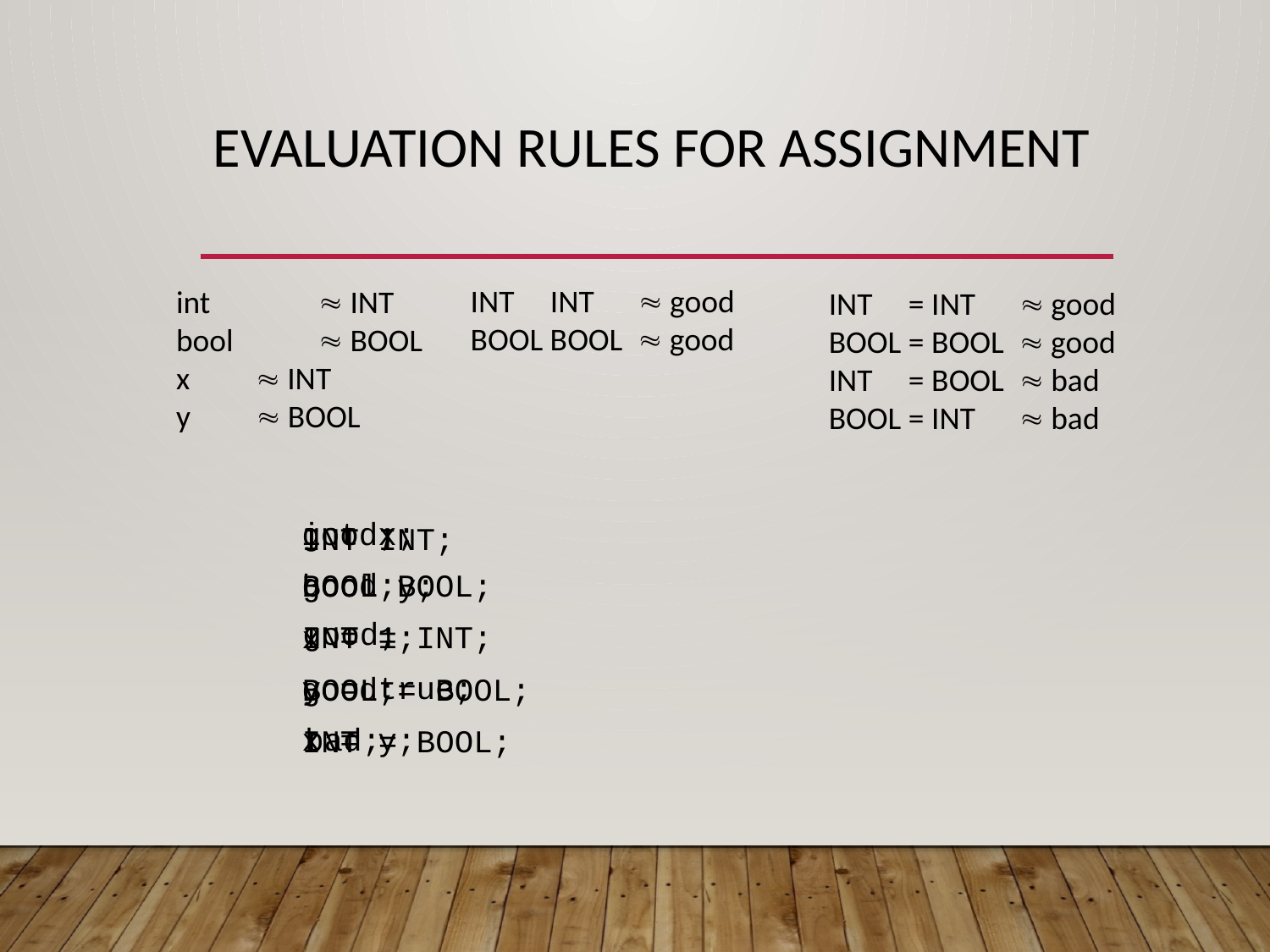

# Evaluation Rules for Assignment
INT     INT      ≈ good
BOOL BOOL  ≈ good
int	  ≈ INT
bool	  ≈ BOOL
x         ≈ INT
y         ≈ BOOL
INT     = INT      ≈ good
BOOL = BOOL  ≈ good
INT     = BOOL  ≈ bad
BOOL = INT      ≈ bad
good;
int x;
INT INT;
good;
bool y;
BOOL BOOL;
good;
x = 1;
INT = INT;
y = true;
good;
BOOL = BOOL;
x = y;
bad;
INT = BOOL;